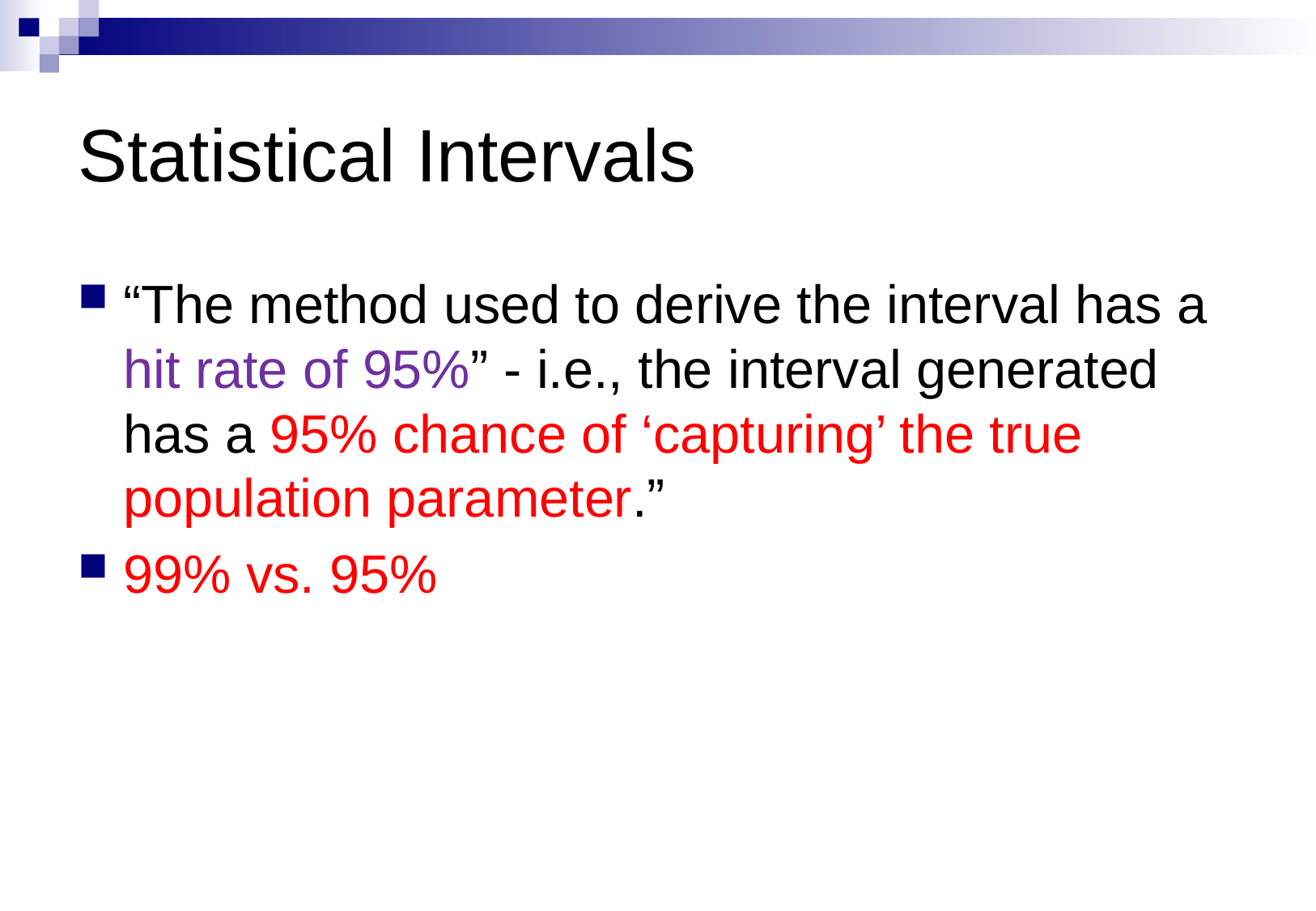

# Statistical Intervals
“The method used to derive the interval has a hit rate of 95%” - i.e., the interval generated has a 95% chance of ‘capturing’ the true population parameter.”
99% vs. 95%